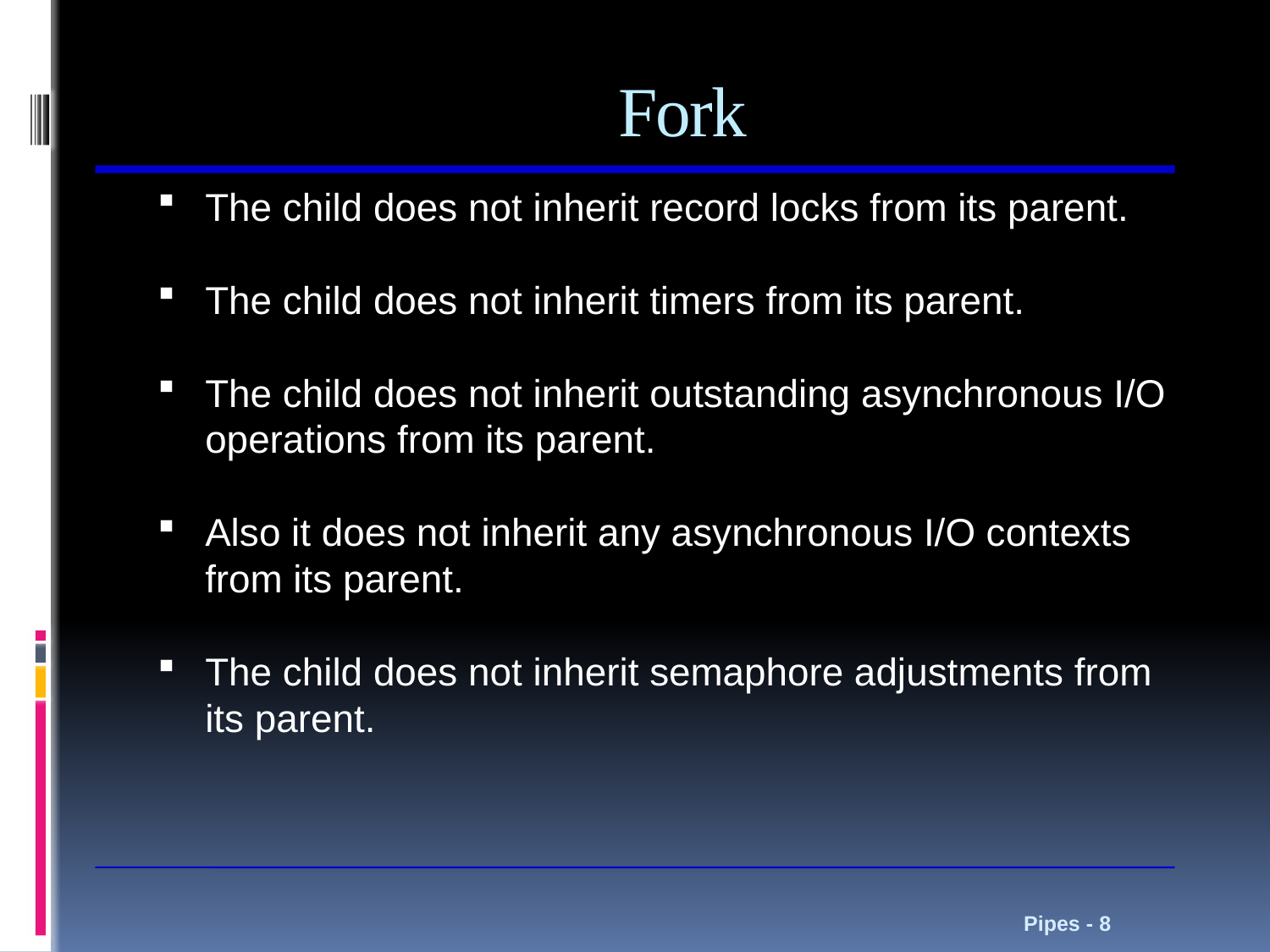

# Fork
The child does not inherit record locks from its parent.

The child does not inherit timers from its parent.

The child does not inherit outstanding asynchronous I/O operations from its parent.

Also it does not inherit any asynchronous I/O contexts from its parent.

The child does not inherit semaphore adjustments from its parent.

Pipes - 8